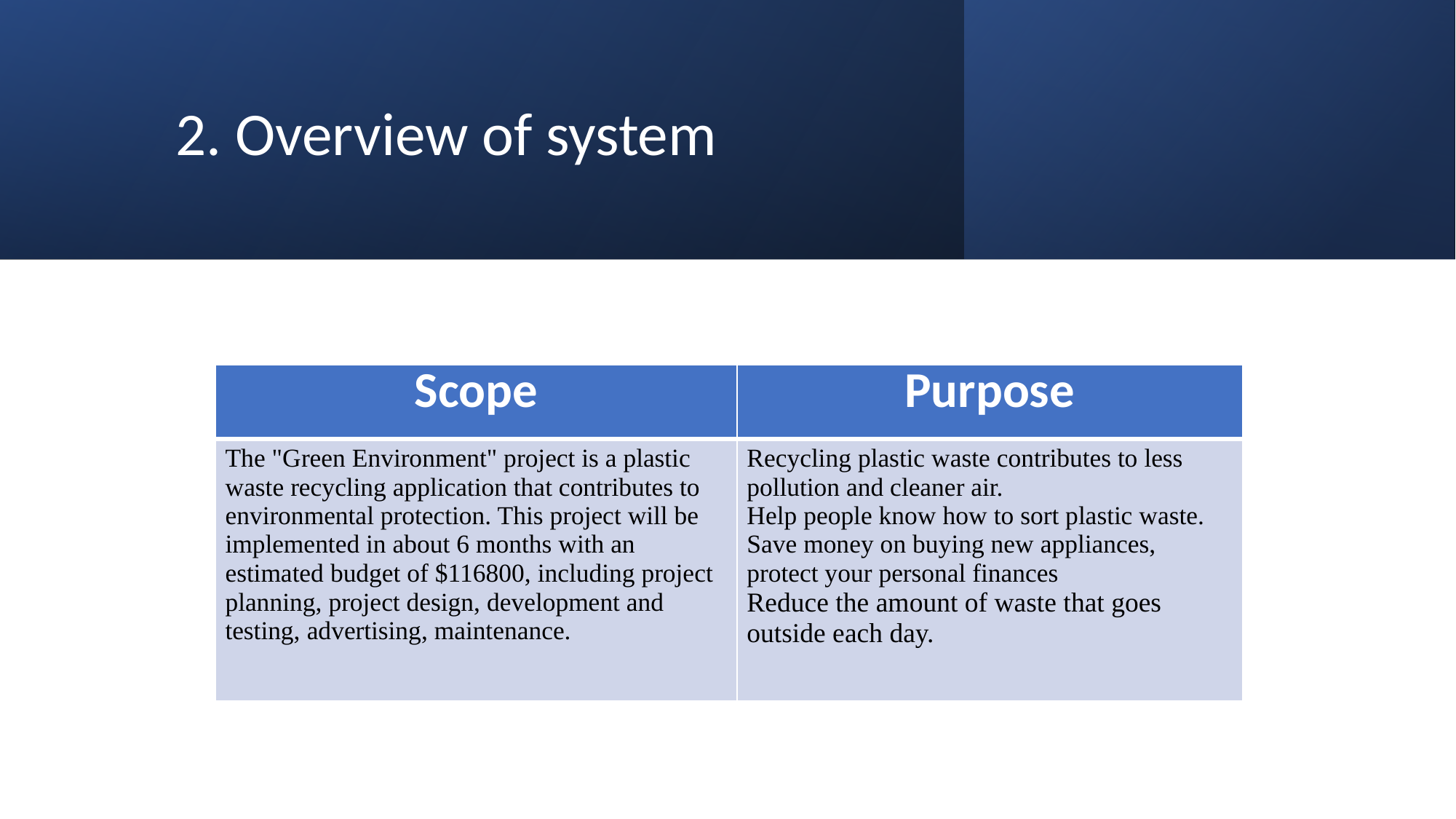

# 2. Overview of system
| Scope | Purpose |
| --- | --- |
| The "Green Environment" project is a plastic waste recycling application that contributes to environmental protection. This project will be implemented in about 6 months with an estimated budget of $116800, including project planning, project design, development and testing, advertising, maintenance. | Recycling plastic waste contributes to less pollution and cleaner air. Help people know how to sort plastic waste. Save money on buying new appliances, protect your personal finances Reduce the amount of waste that goes outside each day. |